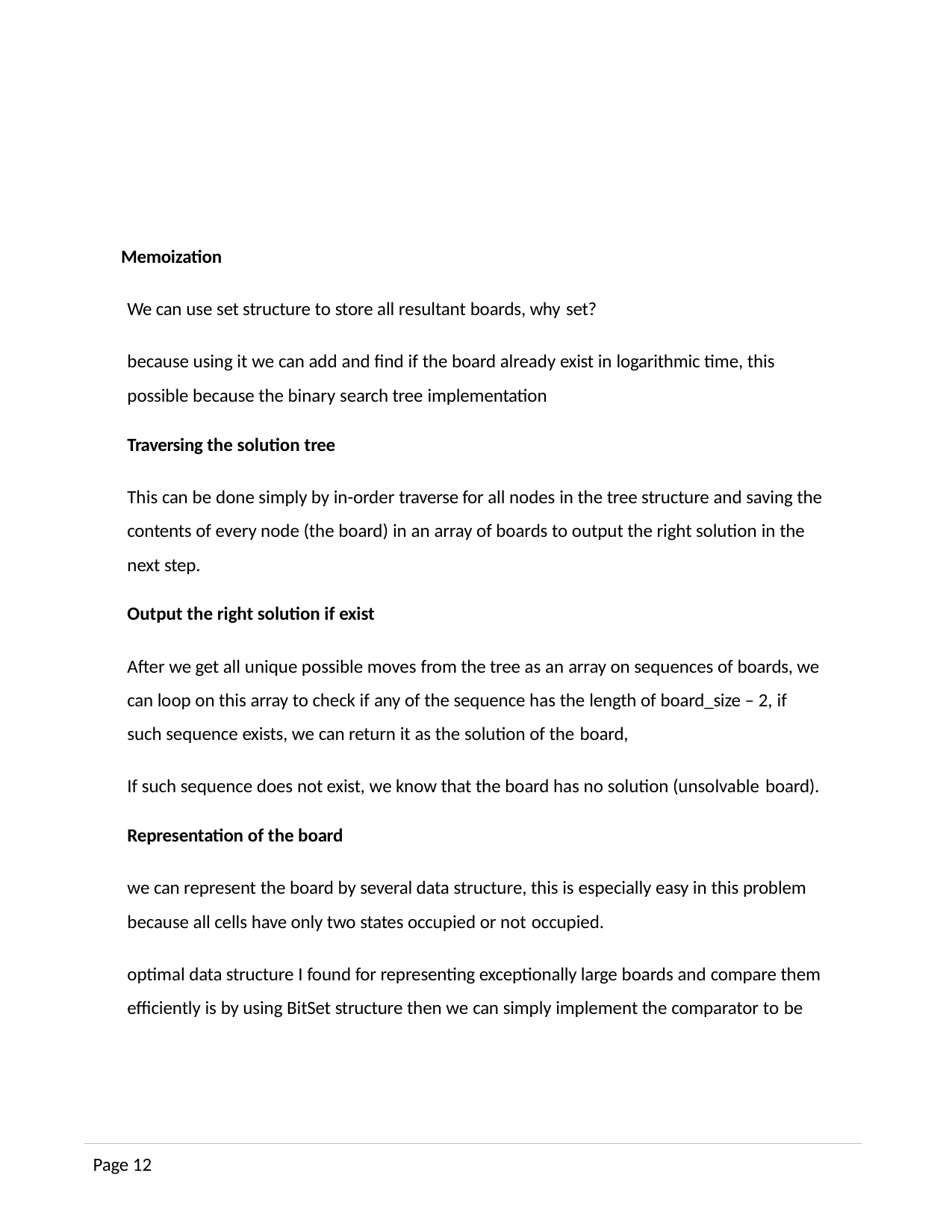

Memoization

We can use set structure to store all resultant boards, why set?

because using it we can add and find if the board already exist in logarithmic time, this  possible because the binary search tree implementation

Traversing the solution tree

This can be done simply by in-order traverse for all nodes in the tree structure and saving the  contents of every node (the board) in an array of boards to output the right solution in the  next step.

Output the right solution if exist

After we get all unique possible moves from the tree as an array on sequences of boards, we  can loop on this array to check if any of the sequence has the length of board_size – 2, if  such sequence exists, we can return it as the solution of the board,

If such sequence does not exist, we know that the board has no solution (unsolvable board).

Representation of the board

we can represent the board by several data structure, this is especially easy in this problem  because all cells have only two states occupied or not occupied.

optimal data structure I found for representing exceptionally large boards and compare them  efficiently is by using BitSet structure then we can simply implement the comparator to be
Page 12